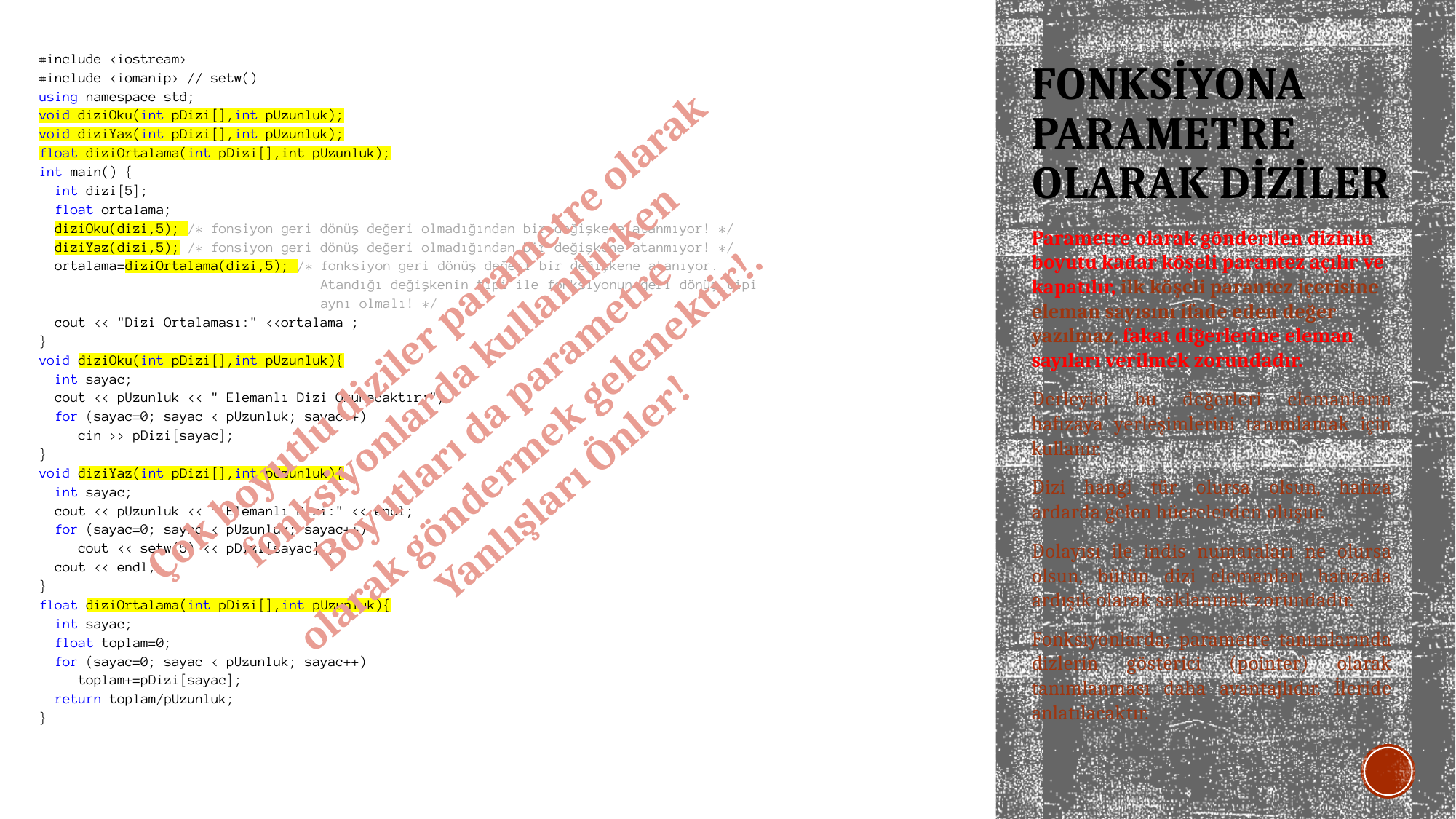

#include <iostream>
#include <iomanip> // setw()
using namespace std;
void diziOku(int pDizi[],int pUzunluk);
void diziYaz(int pDizi[],int pUzunluk);
float diziOrtalama(int pDizi[],int pUzunluk);
int main() {
  int dizi[5];
  float ortalama;
  diziOku(dizi,5); /* fonsiyon geri dönüş değeri olmadığından bir değişkene atanmıyor! */
  diziYaz(dizi,5); /* fonsiyon geri dönüş değeri olmadığından bir değişkene atanmıyor! */
  ortalama=diziOrtalama(dizi,5); /* fonksiyon geri dönüş değeri bir değişkene atanıyor.
                                    Atandığı değişkenin tipi ile fonksiyonun geri dönüş tipi
                                    aynı olmalı! */
  cout << "Dizi Ortalaması:" <<ortalama ;
}
void diziOku(int pDizi[],int pUzunluk){
  int sayac;
  cout << pUzunluk << " Elemanlı Dizi Okunacaktır:";
  for (sayac=0; sayac < pUzunluk; sayac++)
     cin >> pDizi[sayac];
}
void diziYaz(int pDizi[],int pUzunluk){
  int sayac;
  cout << pUzunluk << " Elemanlı Dizi:" << endl;
  for (sayac=0; sayac < pUzunluk; sayac++)
     cout << setw(5) << pDizi[sayac] ;
  cout << endl;
}
float diziOrtalama(int pDizi[],int pUzunluk){
  int sayac;
  float toplam=0;
  for (sayac=0; sayac < pUzunluk; sayac++)
     toplam+=pDizi[sayac];
  return toplam/pUzunluk;
}
# FONKSİYONA PARAMETRE OLARAK DİZİLER
Parametre olarak gönderilen dizinin boyutu kadar köşeli parantez açılır ve kapatılır, ilk köşeli parantez içerisine eleman sayısını ifade eden değer yazılmaz, fakat diğerlerine eleman sayıları verilmek zorundadır.
Derleyici bu değerleri elemanların hafızaya yerleşimlerini tanımlamak için kullanır.
Dizi hangi tür olursa olsun, hafıza ardarda gelen hücrelerden oluşur.
Dolayısı ile indis numaraları ne olursa olsun, bütün dizi elemanları hafızada ardışık olarak saklanmak zorundadır.
Fonksiyonlarda; parametre tanımlarında dizlerin gösterici (pointer) olarak tanımlanması daha avantajlıdır. İleride anlatılacaktır.

Çok boyutlu diziler parametre olarak
fonksiyonlarda kullanılırken
Boyutları da parametre
olarak göndermek gelenektir!.
Yanlışları Önler!